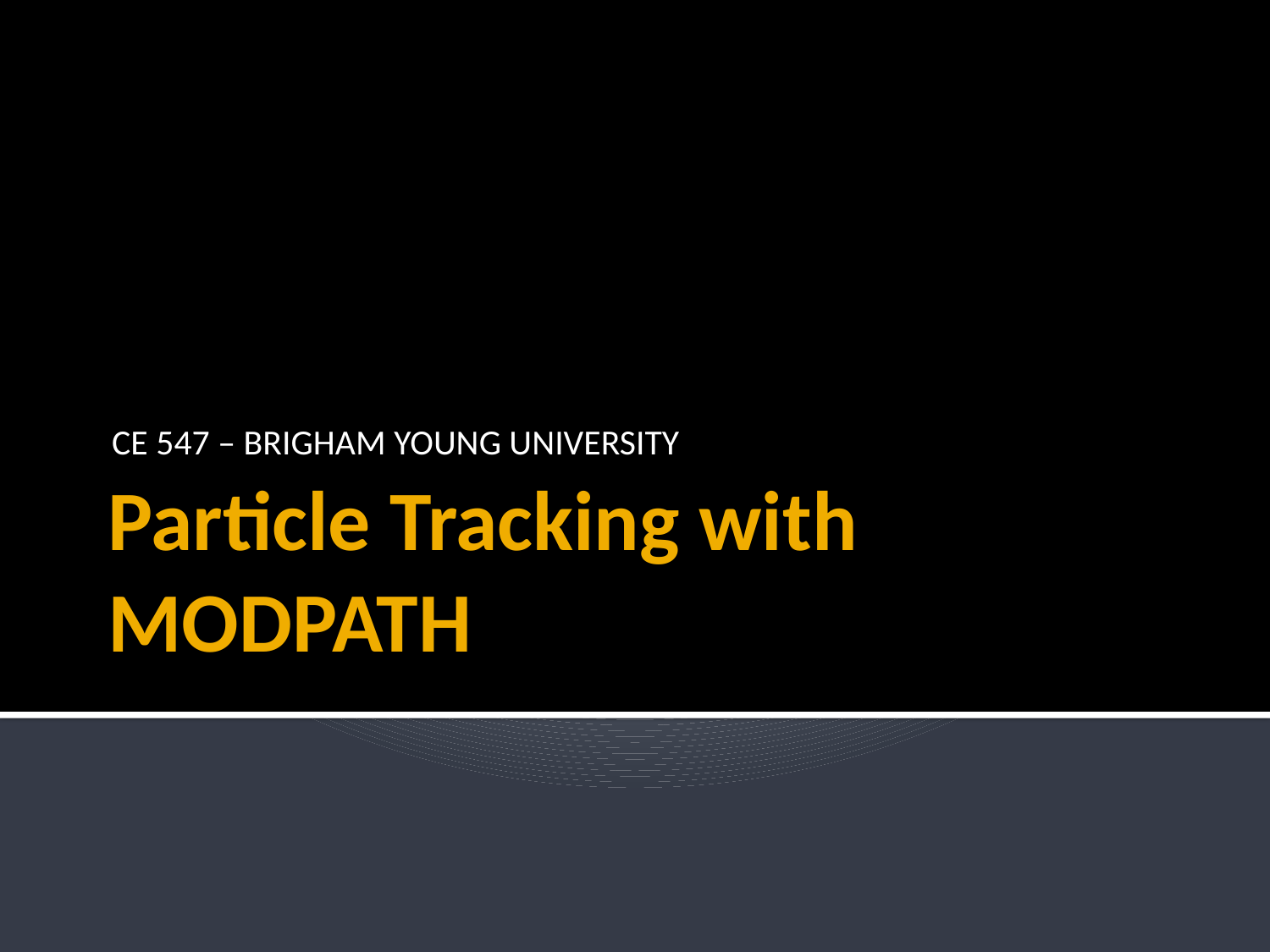

CE 547 – BRIGHAM YOUNG UNIVERSITY
# Particle Tracking with MODPATH